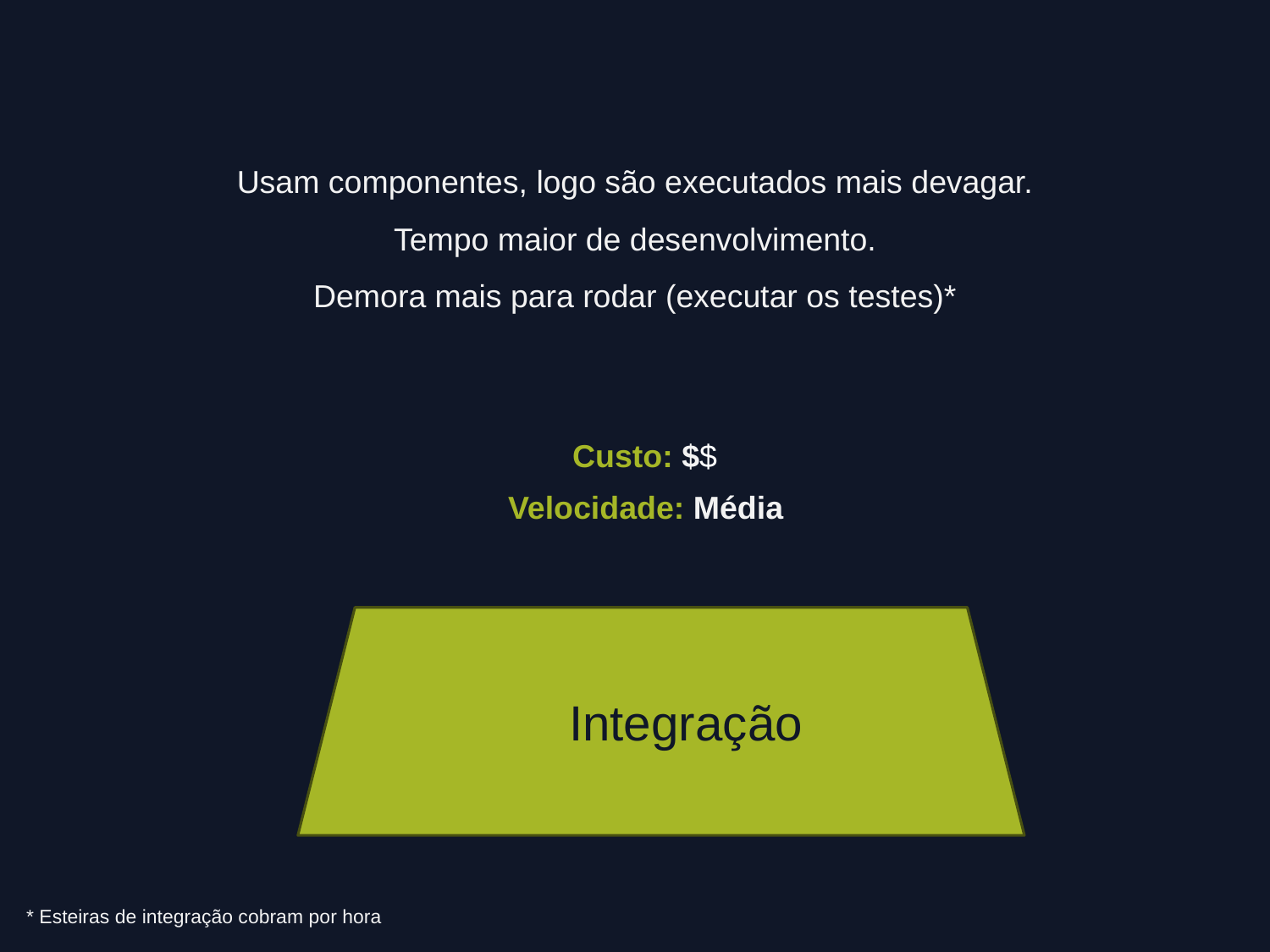

Usam componentes, logo são executados mais devagar.
Tempo maior de desenvolvimento.
Demora mais para rodar (executar os testes)*
Custo: $$
Velocidade: Média

Integração
* Esteiras de integração cobram por hora